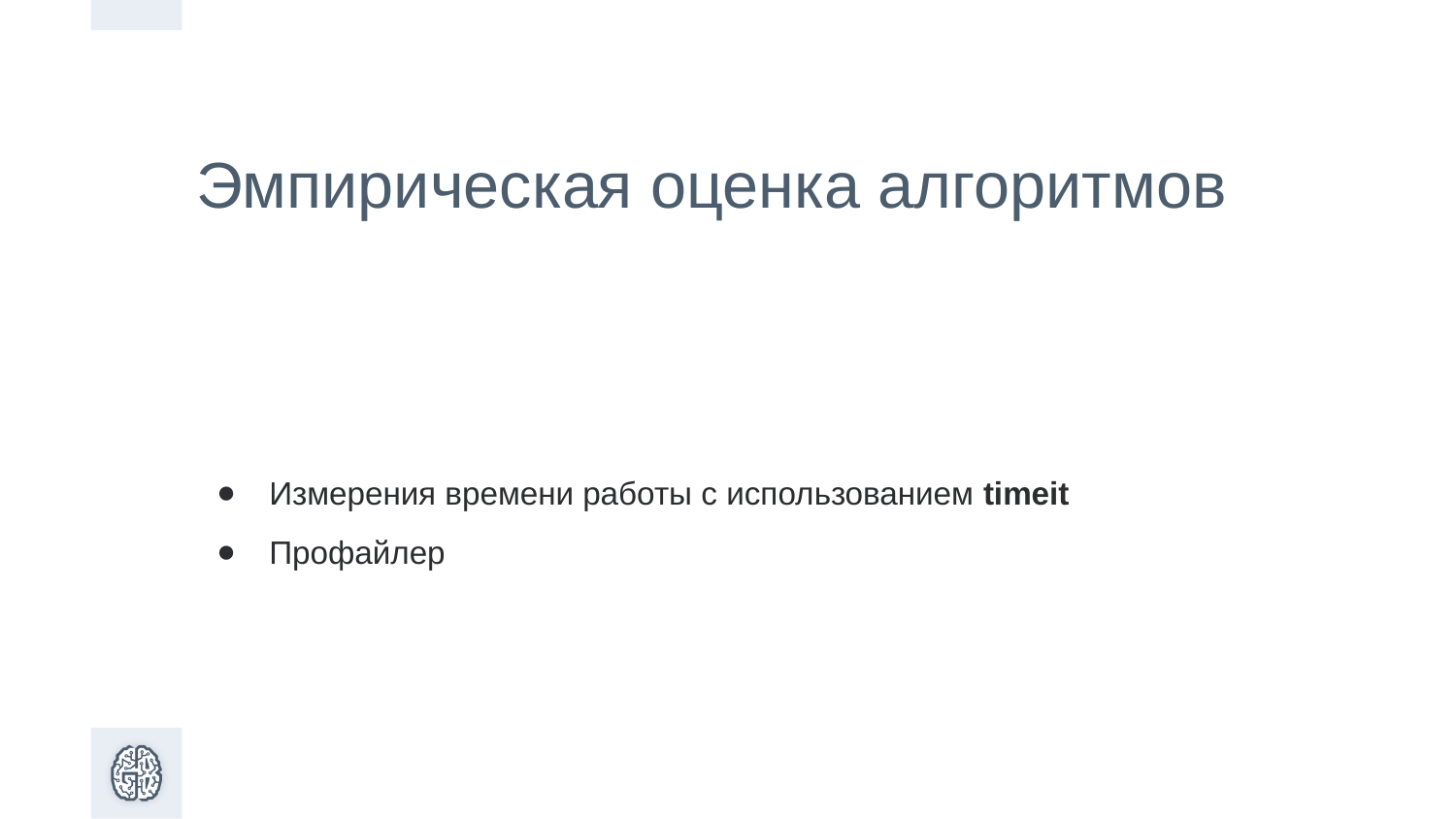

Эмпирическая оценка алгоритмов
Измерения времени работы с использованием timeit
Профайлер